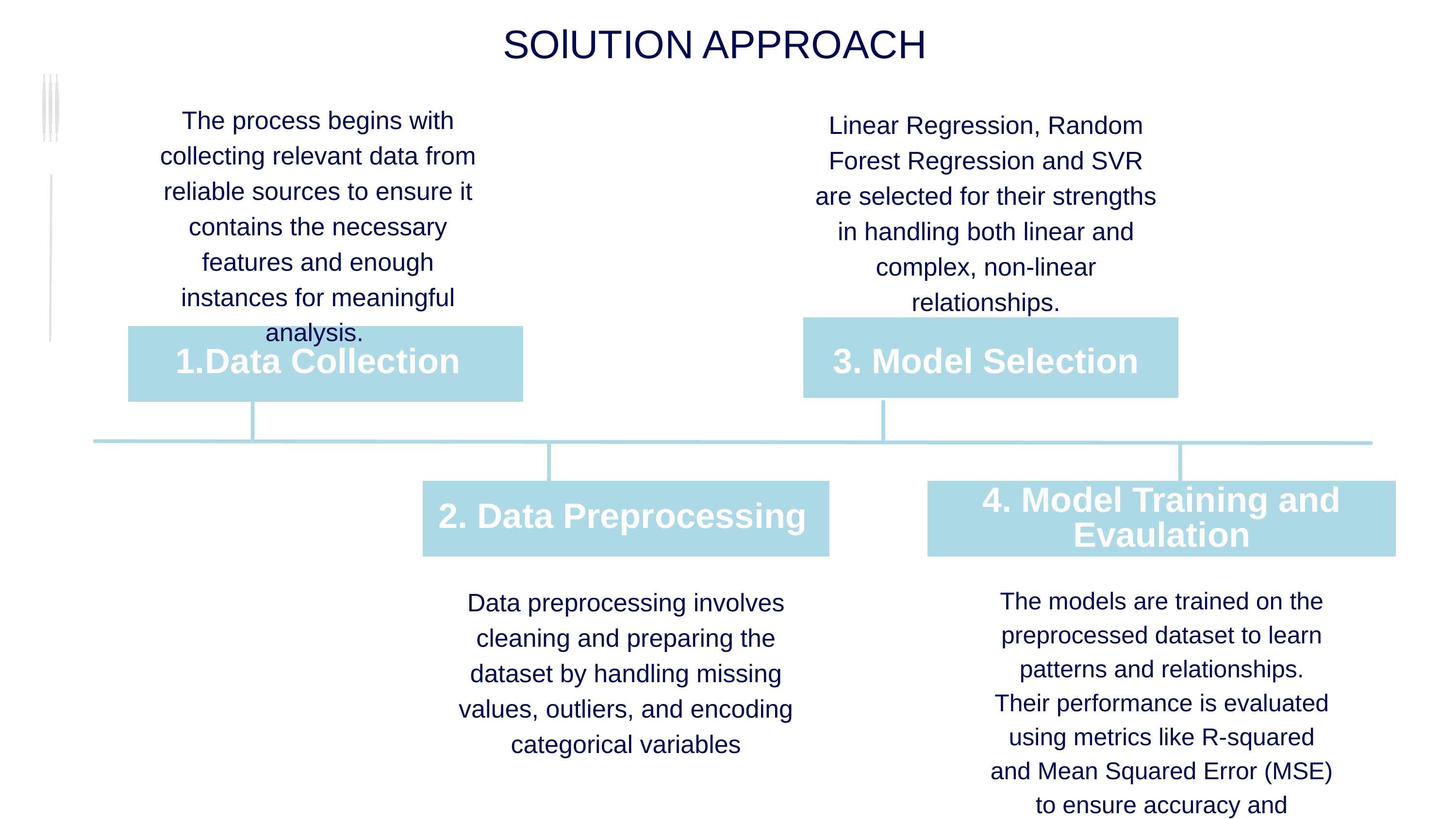

SOlUTION APPROACH
The process begins with collecting relevant data from reliable sources to ensure it contains the necessary features and enough instances for meaningful analysis.

Linear Regression, Random Forest Regression and SVR are selected for their strengths in handling both linear and complex, non-linear relationships.

Data Collection
3. Model Selection

4. Model Training and Evaulation
2. Data Preprocessing
The models are trained on the preprocessed dataset to learn patterns and relationships. Their performance is evaluated using metrics like R-squared and Mean Squared Error (MSE) to ensure accuracy and reliability.
Data preprocessing involves cleaning and preparing the dataset by handling missing values, outliers, and encoding categorical variables